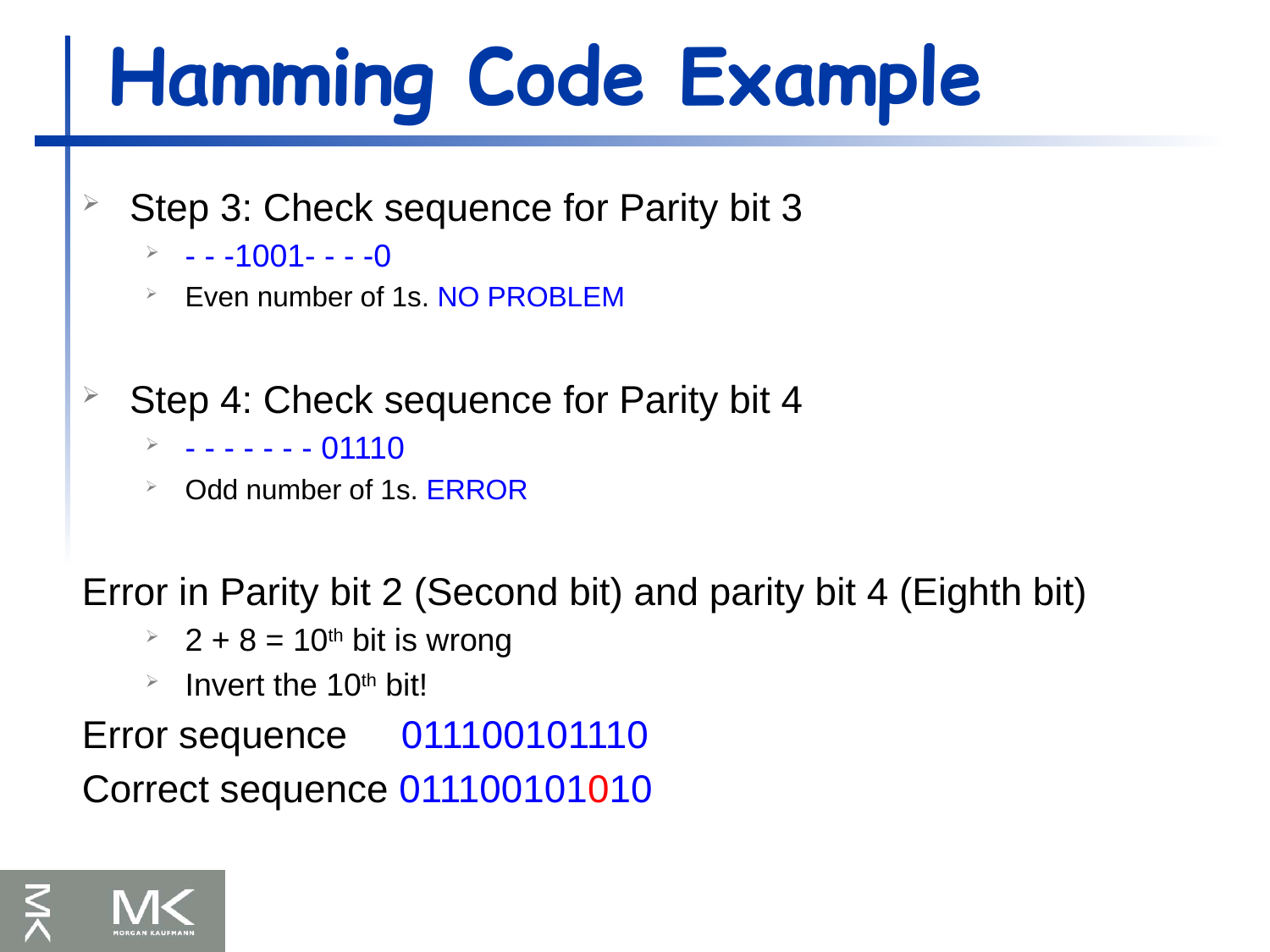

# Hamming Code Example
Step 3: Check sequence for Parity bit 3
- - -1001- - - -0
Even number of 1s. NO PROBLEM

Step 4: Check sequence for Parity bit 4
- - - - - - - 01110
Odd number of 1s. ERROR

Error in Parity bit 2 (Second bit) and parity bit 4 (Eighth bit)
2 + 8 = 10th bit is wrong
Invert the 10th bit!
Error sequence     011100101110
Correct sequence 011100101010